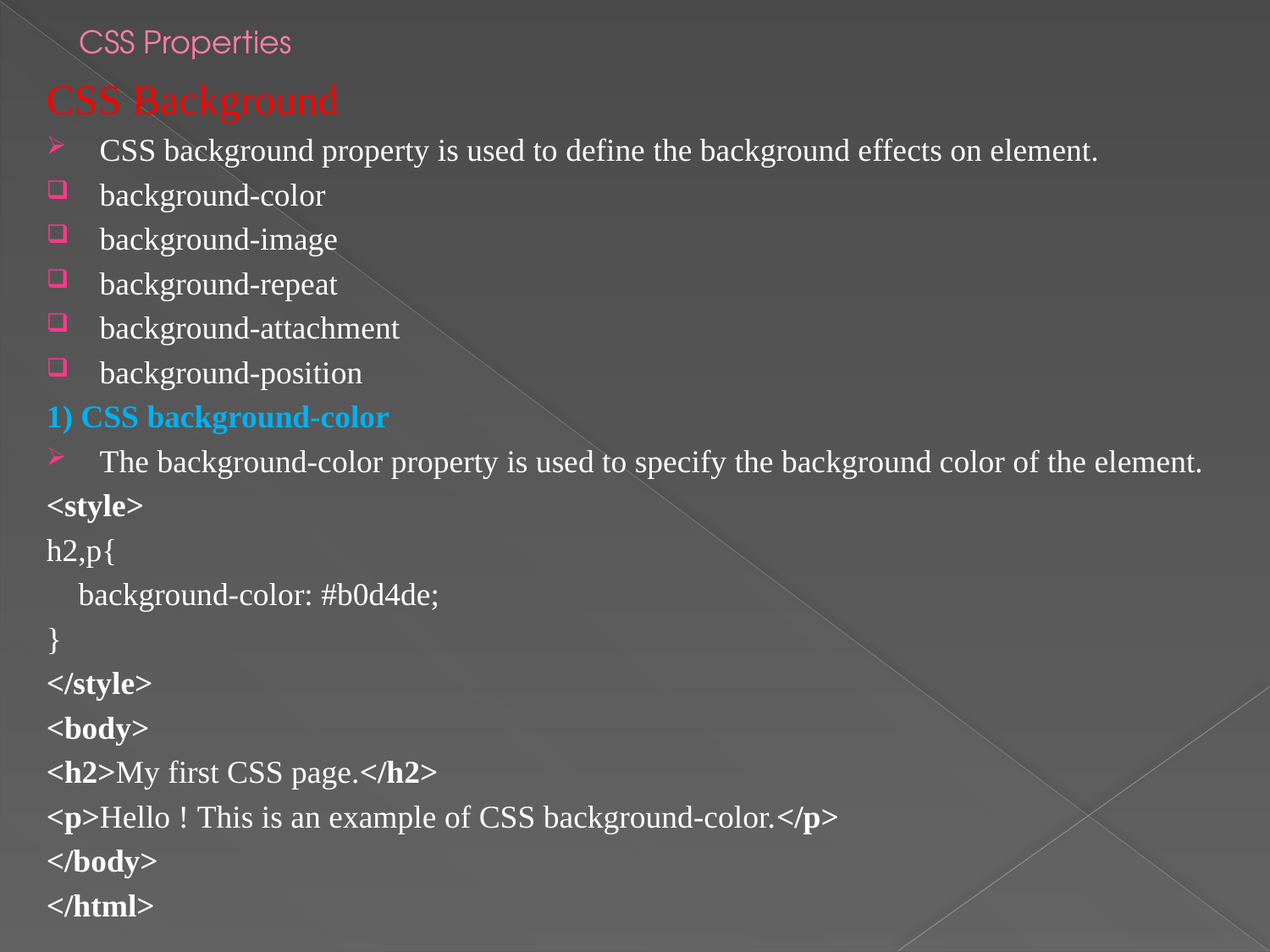

# CSS Properties
CSS Background
CSS background property is used to define the background effects on element.
background-color
background-image
background-repeat
background-attachment
background-position
1) CSS background-color
The background-color property is used to specify the background color of the element.
<style>
h2,p{
    background-color: #b0d4de;
}
</style>
<body>
<h2>My first CSS page.</h2>
<p>Hello ! This is an example of CSS background-color.</p>
</body>
</html>